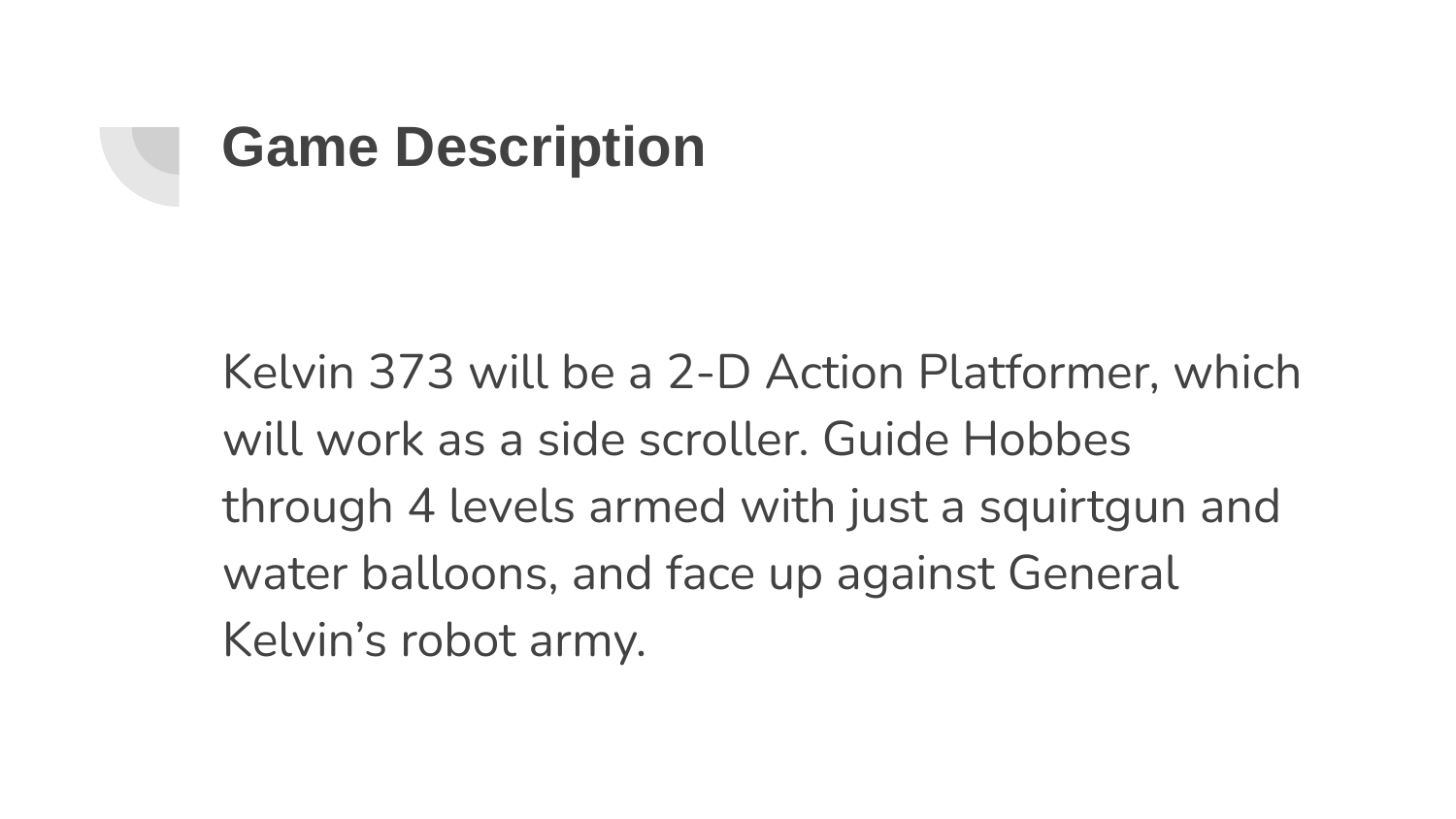

# Game Description
Kelvin 373 will be a 2-D Action Platformer, which will work as a side scroller. Guide Hobbes through 4 levels armed with just a squirtgun and water balloons, and face up against General Kelvin’s robot army.